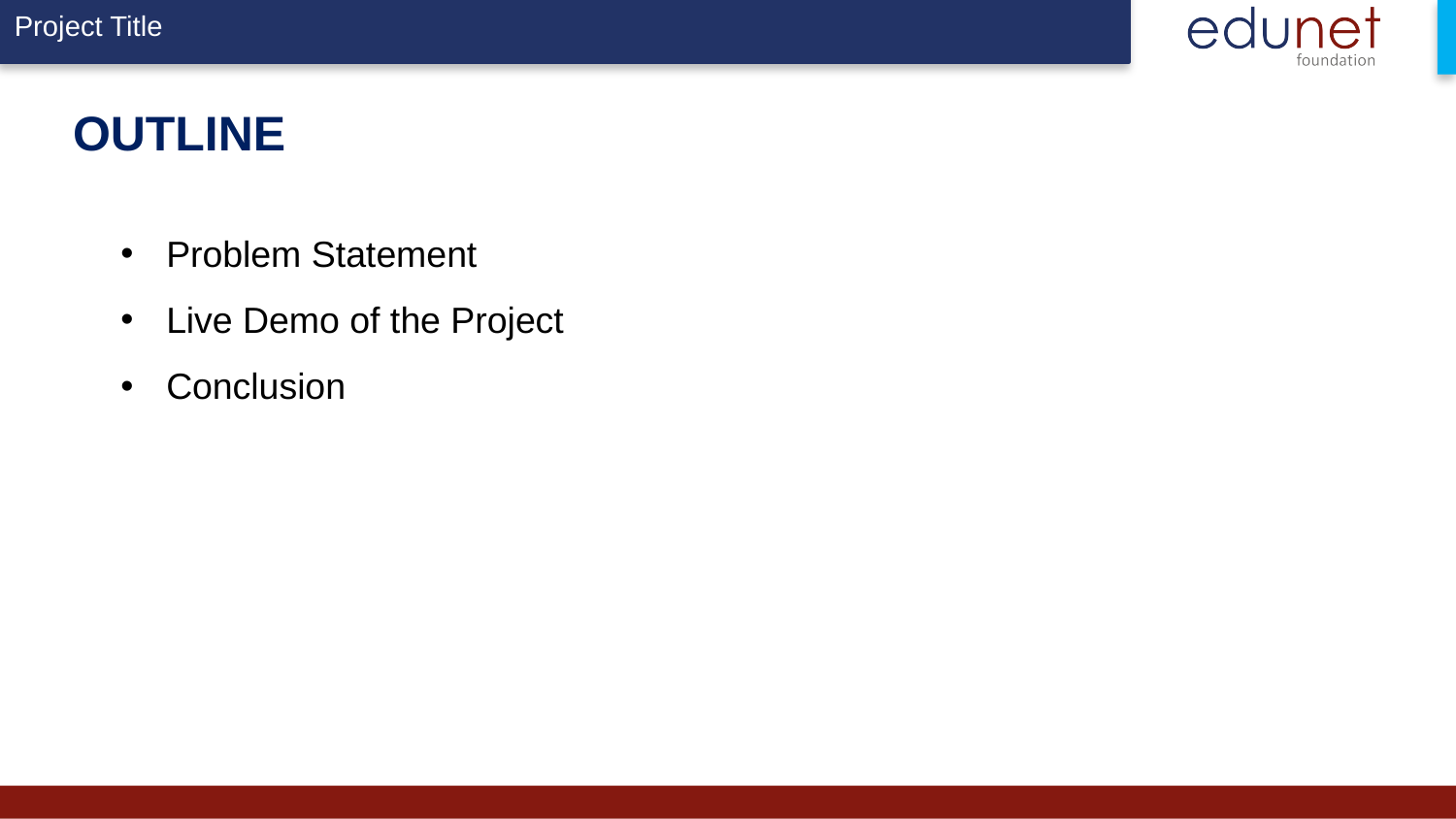

OUTLINE
Problem Statement
Live Demo of the Project
Conclusion